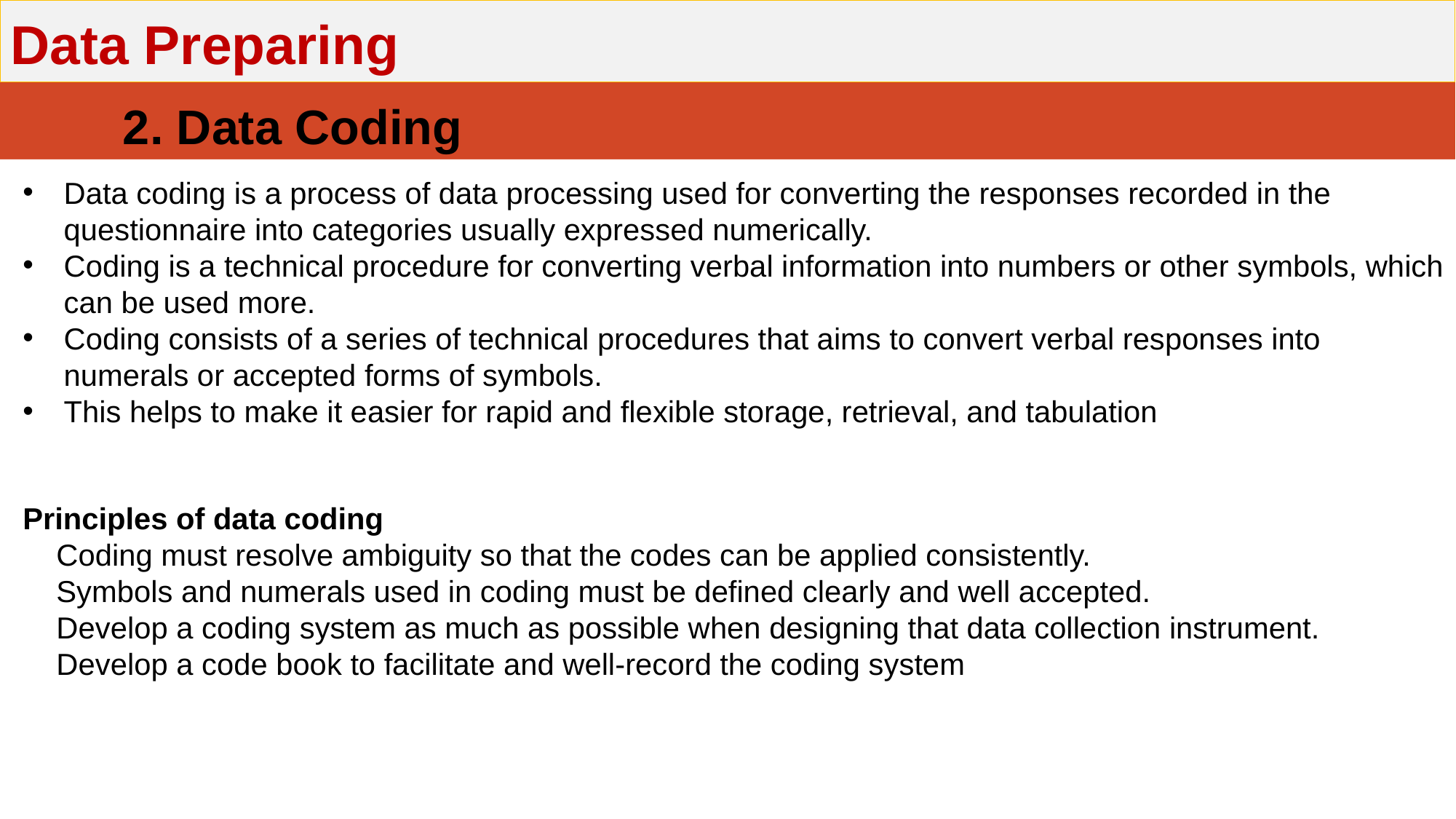

# Data Preparing
2. Data Coding
Data coding is a process of data processing used for converting the responses recorded in the questionnaire into categories usually expressed numerically.
Coding is a technical procedure for converting verbal information into numbers or other symbols, which can be used more.
Coding consists of a series of technical procedures that aims to convert verbal responses into numerals or accepted forms of symbols.
This helps to make it easier for rapid and flexible storage, retrieval, and tabulation
Principles of data coding
    Coding must resolve ambiguity so that the codes can be applied consistently.
    Symbols and numerals used in coding must be defined clearly and well accepted.
    Develop a coding system as much as possible when designing that data collection instrument.
    Develop a code book to facilitate and well-record the coding system